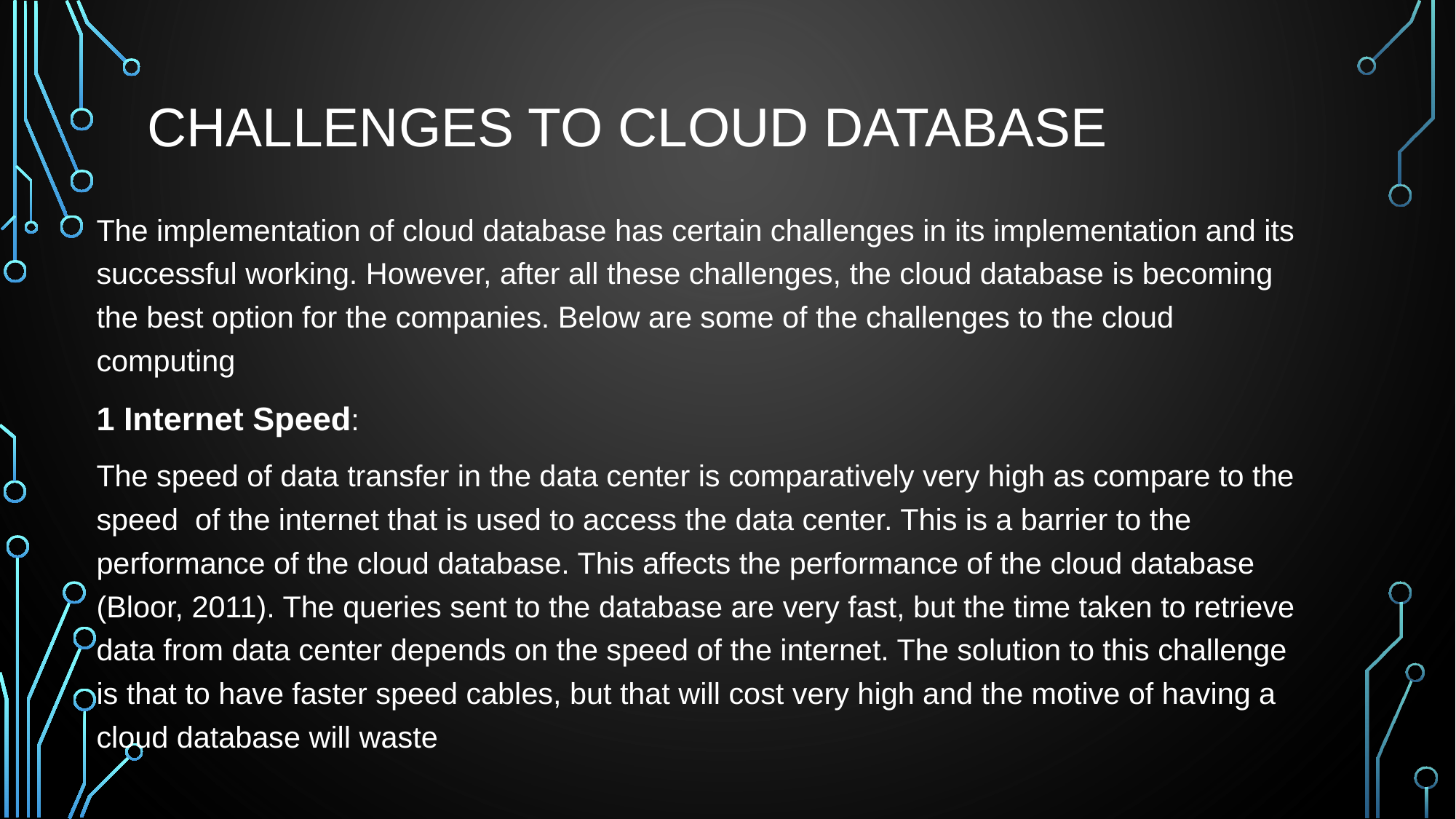

# CHALLENGES TO CLOUD DATABASE
The implementation of cloud database has certain challenges in its implementation and its successful working. However, after all these challenges, the cloud database is becoming the best option for the companies. Below are some of the challenges to the cloud computing
1 Internet Speed:
The speed of data transfer in the data center is comparatively very high as compare to the speed  of the internet that is used to access the data center. This is a barrier to the performance of the cloud database. This affects the performance of the cloud database (Bloor, 2011). The queries sent to the database are very fast, but the time taken to retrieve data from data center depends on the speed of the internet. The solution to this challenge is that to have faster speed cables, but that will cost very high and the motive of having a cloud database will waste